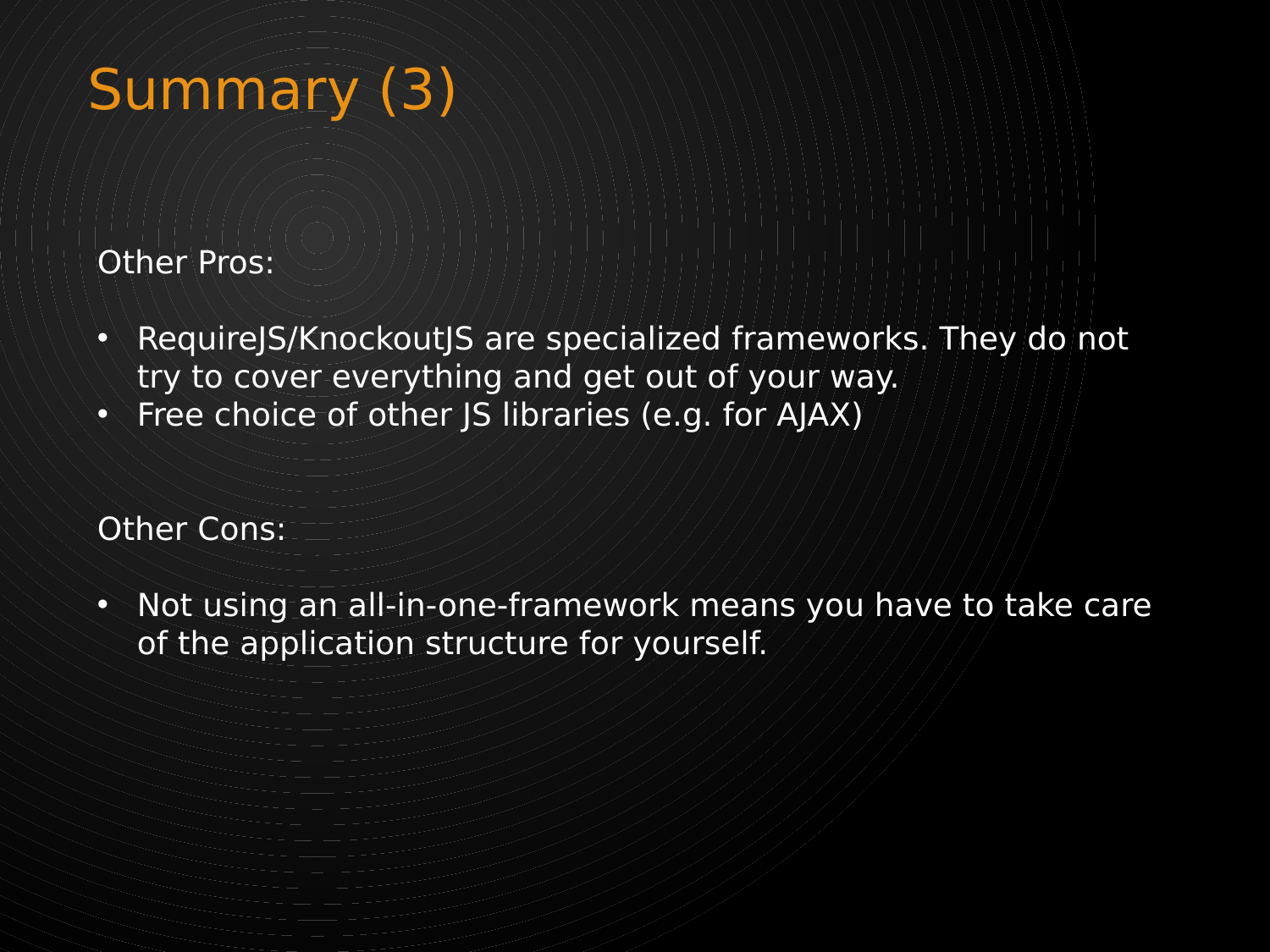

# Summary (3)
Other Pros:

RequireJS/KnockoutJS are specialized frameworks. They do not try to cover everything and get out of your way.
Free choice of other JS libraries (e.g. for AJAX)

Other Cons:

Not using an all-in-one-framework means you have to take care of the application structure for yourself.